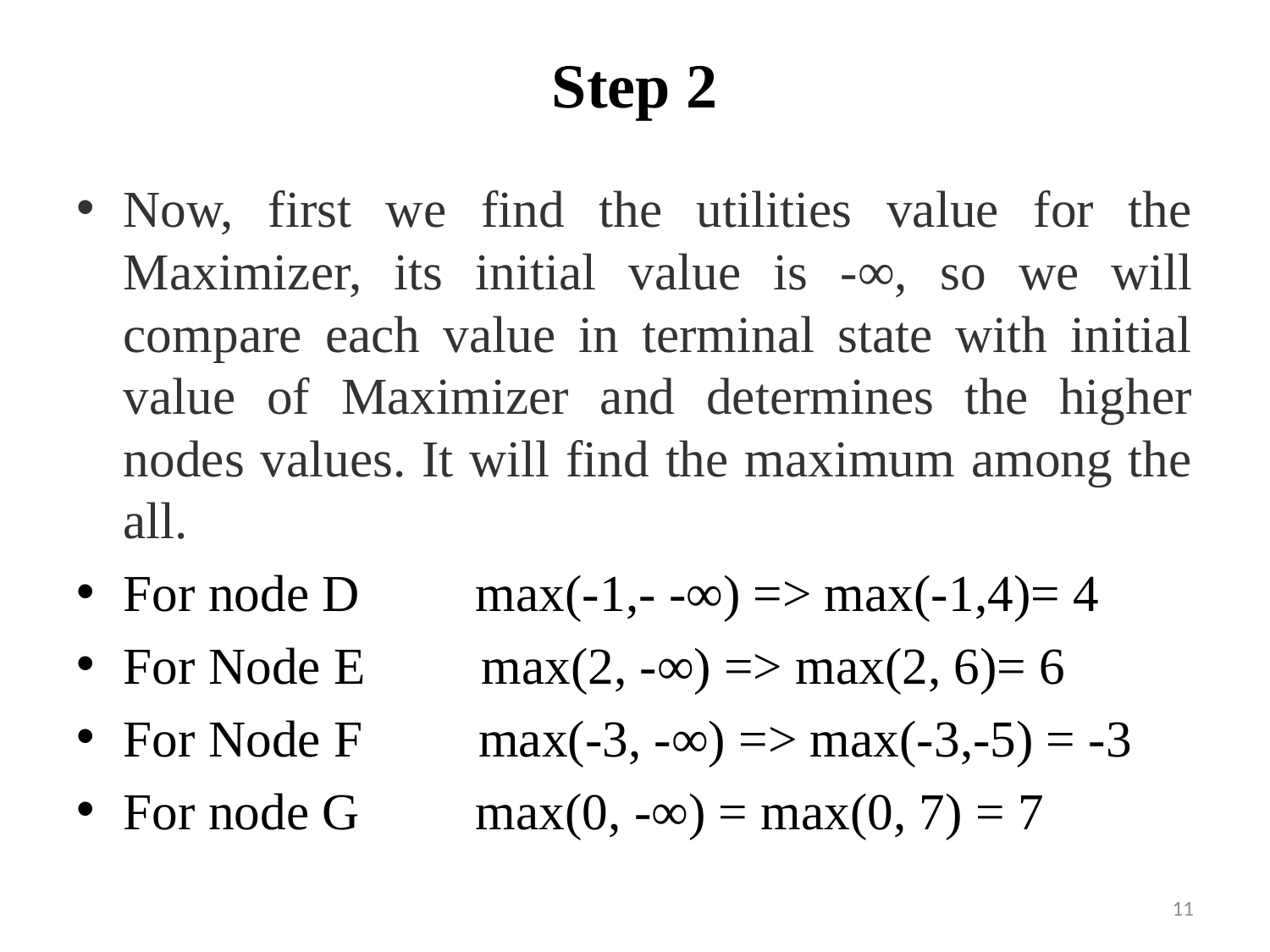

# Step 2
Now, first we find the utilities value for the Maximizer, its initial value is -∞, so we will compare each value in terminal state with initial value of Maximizer and determines the higher nodes values. It will find the maximum among the all.
For node D         max(-1,- -∞) => max(-1,4)= 4
For Node E         max(2, -∞) => max(2, 6)= 6
For Node F         max(-3, -∞) => max(-3,-5) = -3
For node G         max(0, -∞) = max(0, 7) = 7

11